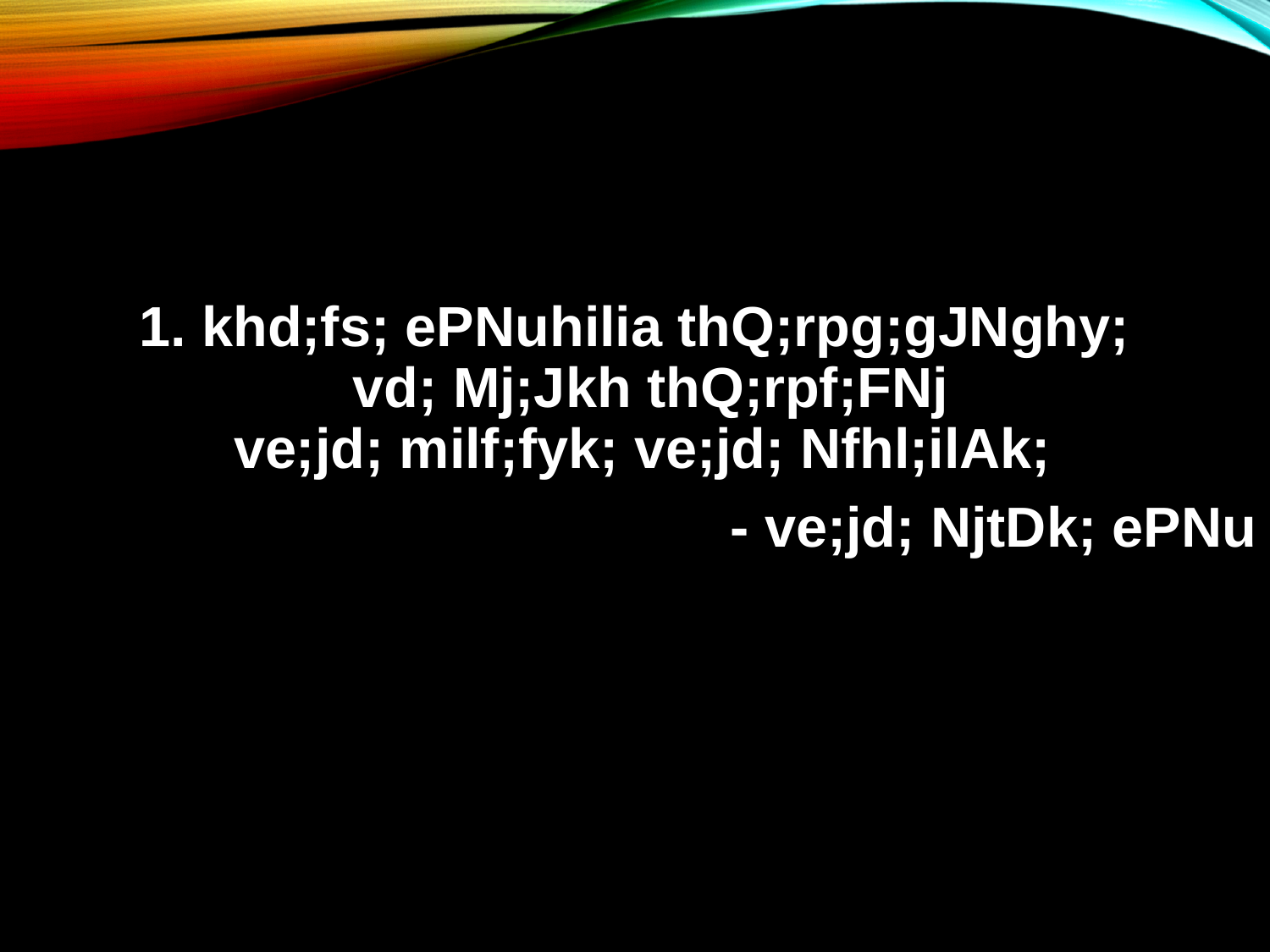

1. khd;fs; ePNuhilia thQ;rpg;gJNghy;
vd; Mj;Jkh thQ;rpf;FNj
ve;jd; milf;fyk; ve;jd; Nfhl;ilAk;
- ve;jd; NjtDk; ePNu